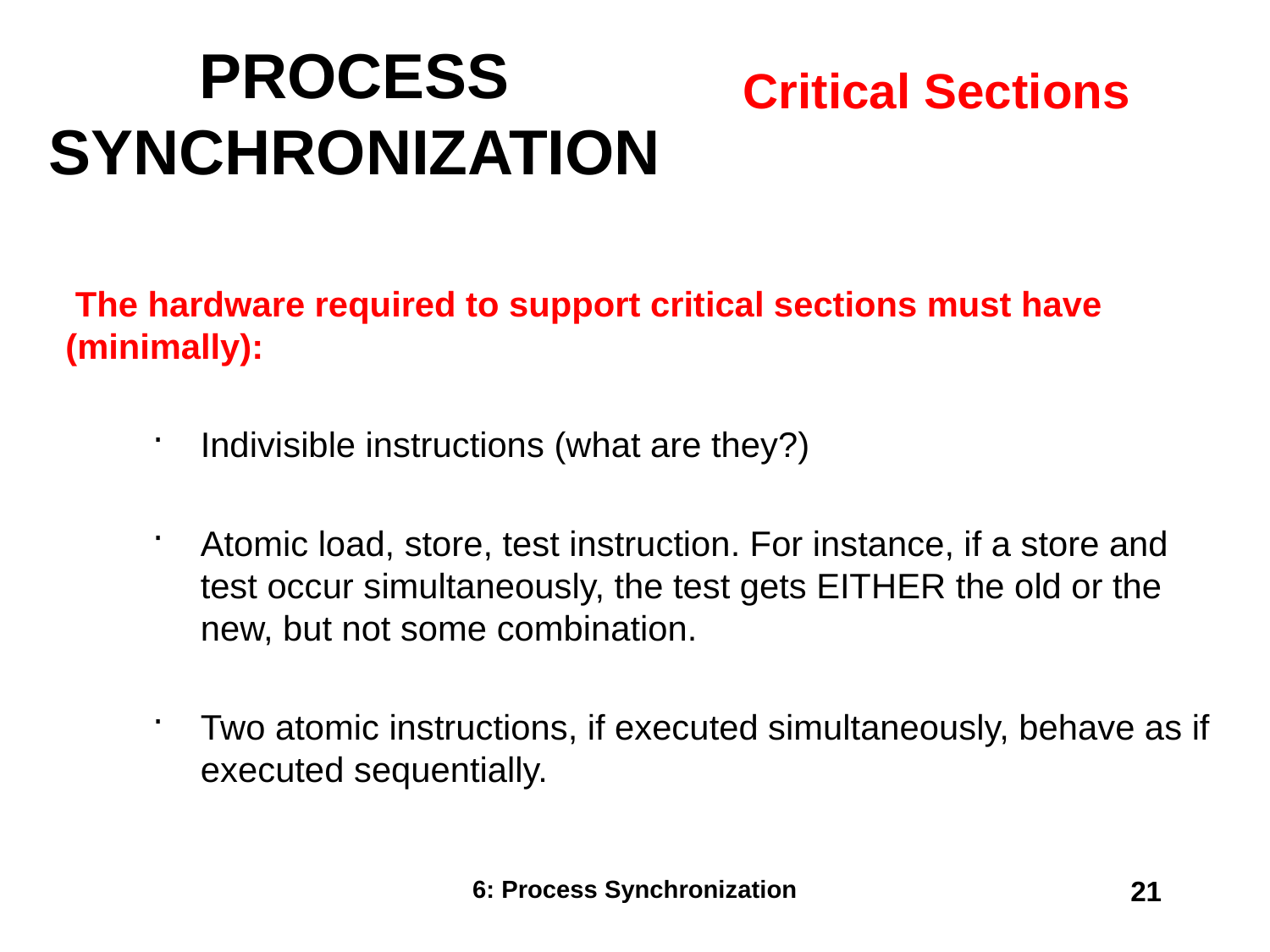

# PROCESS SYNCHRONIZATION
Critical Sections
 The hardware required to support critical sections must have (minimally):

Indivisible instructions (what are they?)

Atomic load, store, test instruction. For instance, if a store and test occur simultaneously, the test gets EITHER the old or the new, but not some combination.

Two atomic instructions, if executed simultaneously, behave as if executed sequentially.
6: Process Synchronization
21